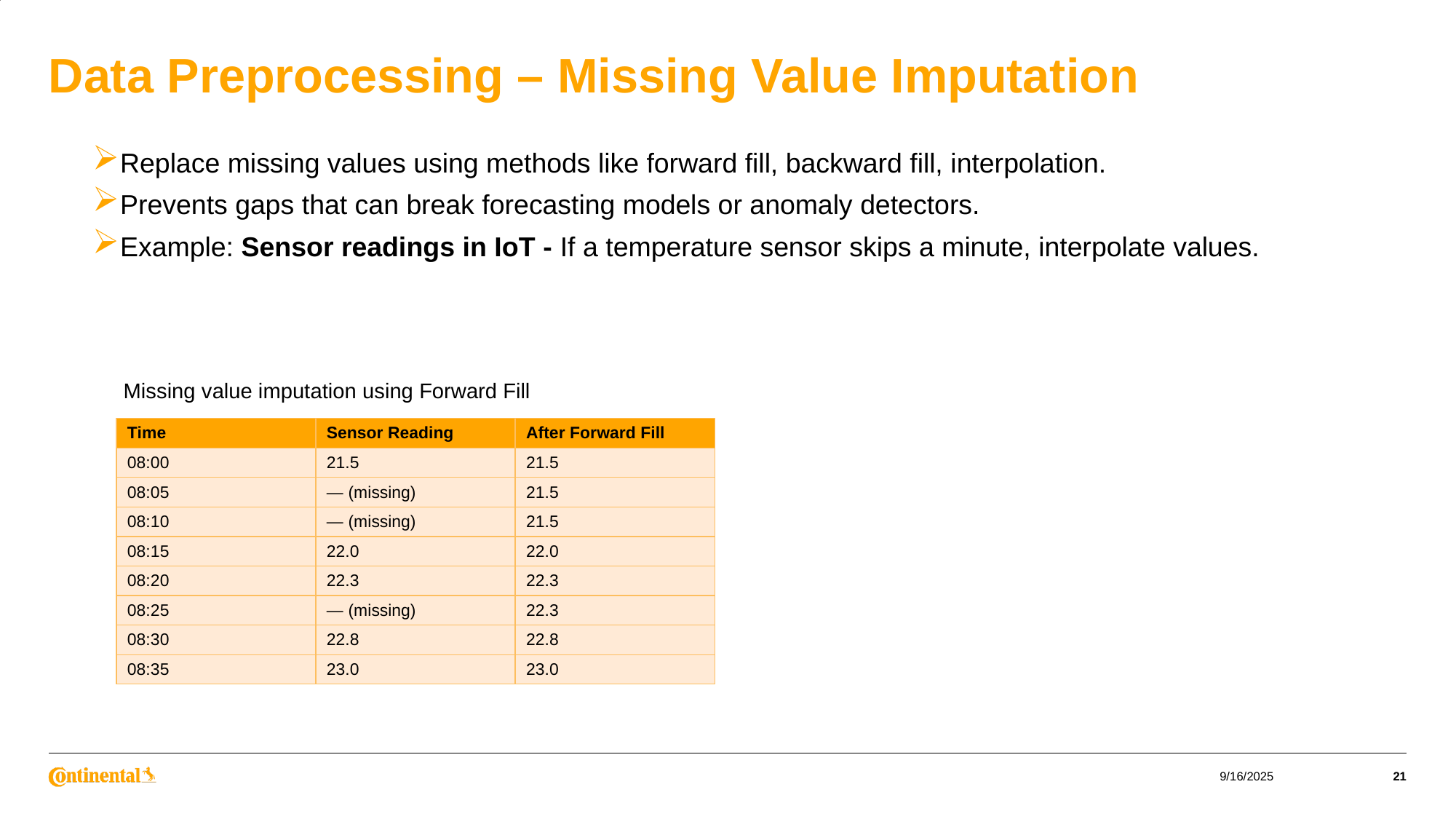

# Data Preprocessing – Missing Value Imputation

Replace missing values using methods like forward fill, backward fill, interpolation.
Prevents gaps that can break forecasting models or anomaly detectors.
Example: Sensor readings in IoT - If a temperature sensor skips a minute, interpolate values.

Missing value imputation using Forward Fill
| Time | Sensor Reading | After Forward Fill |
| --- | --- | --- |
| 08:00 | 21.5 | 21.5 |
| 08:05 | — (missing) | 21.5 |
| 08:10 | — (missing) | 21.5 |
| 08:15 | 22.0 | 22.0 |
| 08:20 | 22.3 | 22.3 |
| 08:25 | — (missing) | 22.3 |
| 08:30 | 22.8 | 22.8 |
| 08:35 | 23.0 | 23.0 |

Time Series Analysis and Forecasting
9/16/2025
21